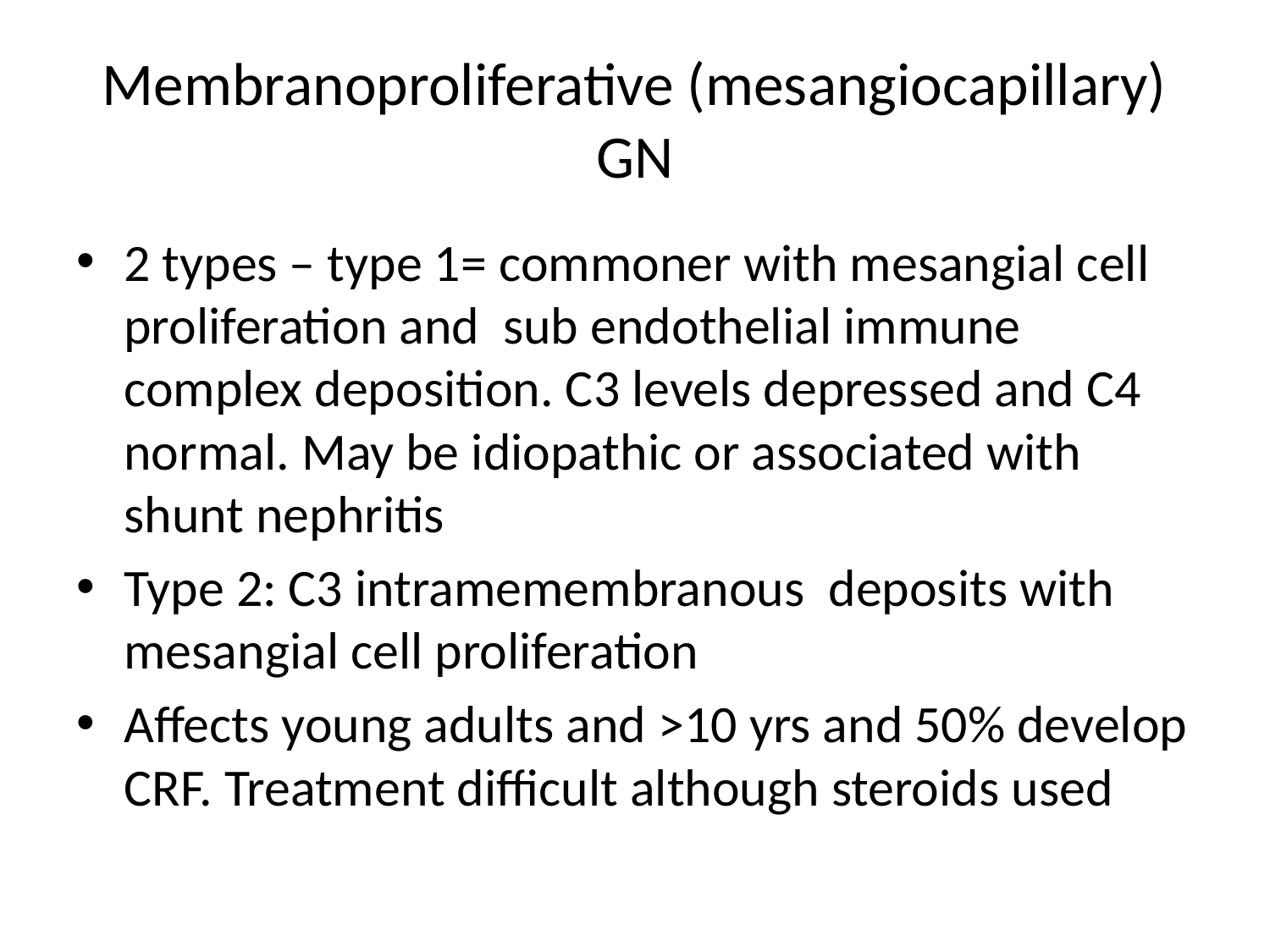

# Membranoproliferative (mesangiocapillary) GN
2 types – type 1= commoner with mesangial cell proliferation and  sub endothelial immune complex deposition. C3 levels depressed and C4 normal. May be idiopathic or associated with shunt nephritis
Type 2: C3 intramemembranous  deposits with mesangial cell proliferation
Affects young adults and >10 yrs and 50% develop CRF. Treatment difficult although steroids used